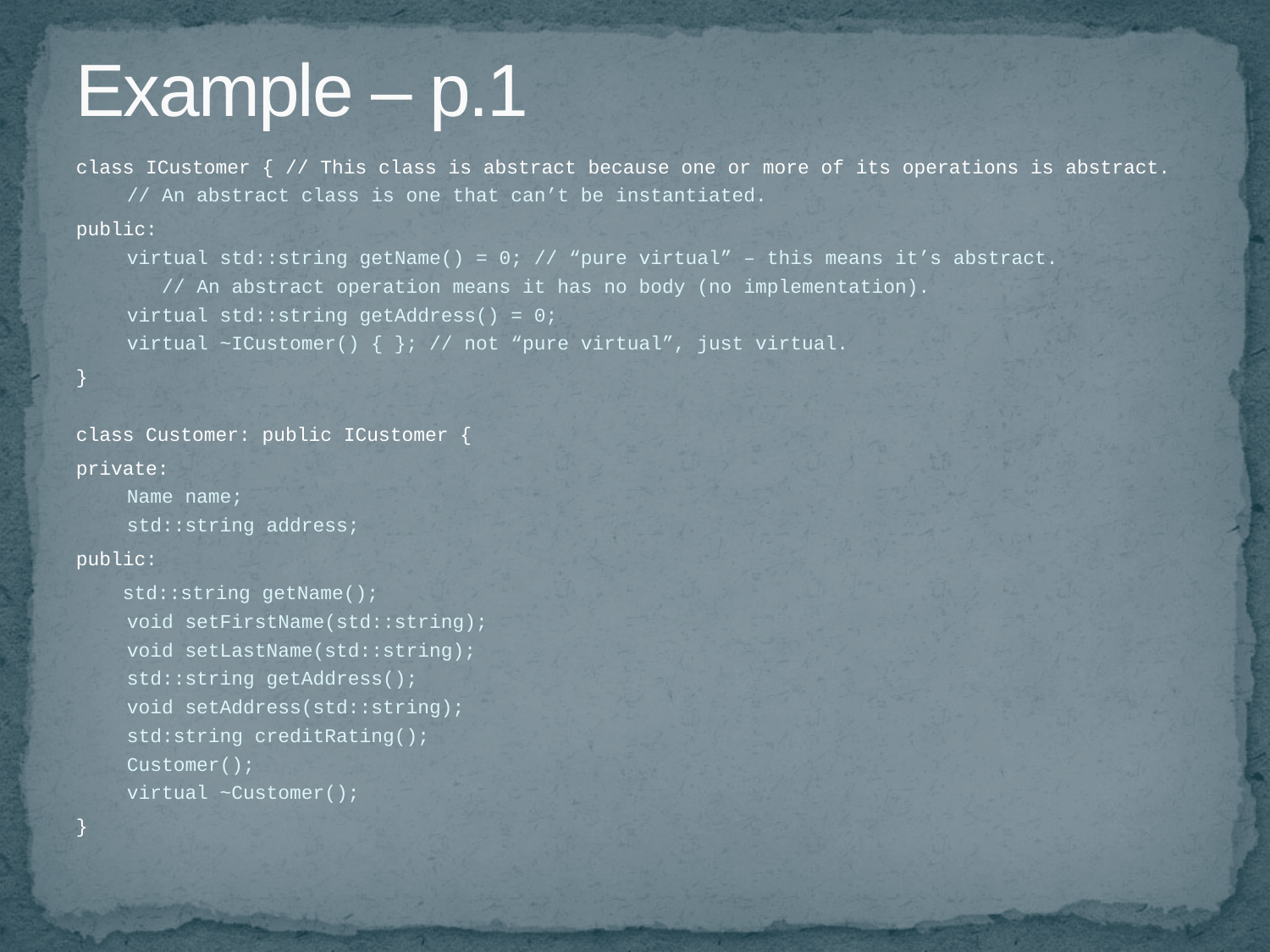

# Example – p.1
class ICustomer { // This class is abstract because one or more of its operations is abstract.
// An abstract class is one that can’t be instantiated.
public:
virtual std::string getName() = 0; // “pure virtual” – this means it’s abstract.
   // An abstract operation means it has no body (no implementation).
virtual std::string getAddress() = 0;
virtual ~ICustomer() { }; // not “pure virtual”, just virtual.
}

class Customer: public ICustomer {
private:
Name name;
std::string address;
public:
    std::string getName();
void setFirstName(std::string);
void setLastName(std::string);
std::string getAddress();
void setAddress(std::string);
std:string creditRating();
Customer();
virtual ~Customer();
}